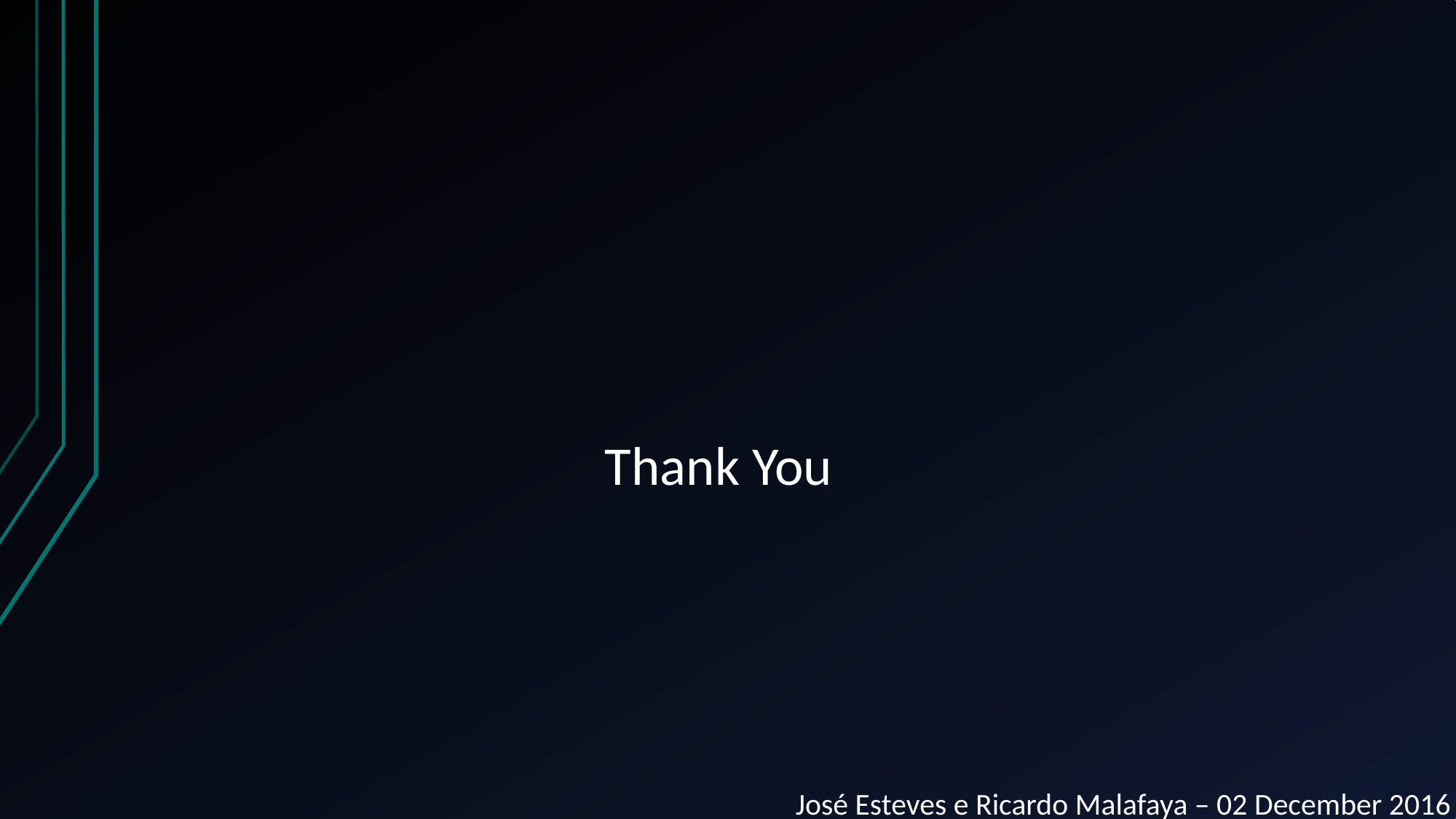

# Thank You
José Esteves e Ricardo Malafaya – 02 December 2016